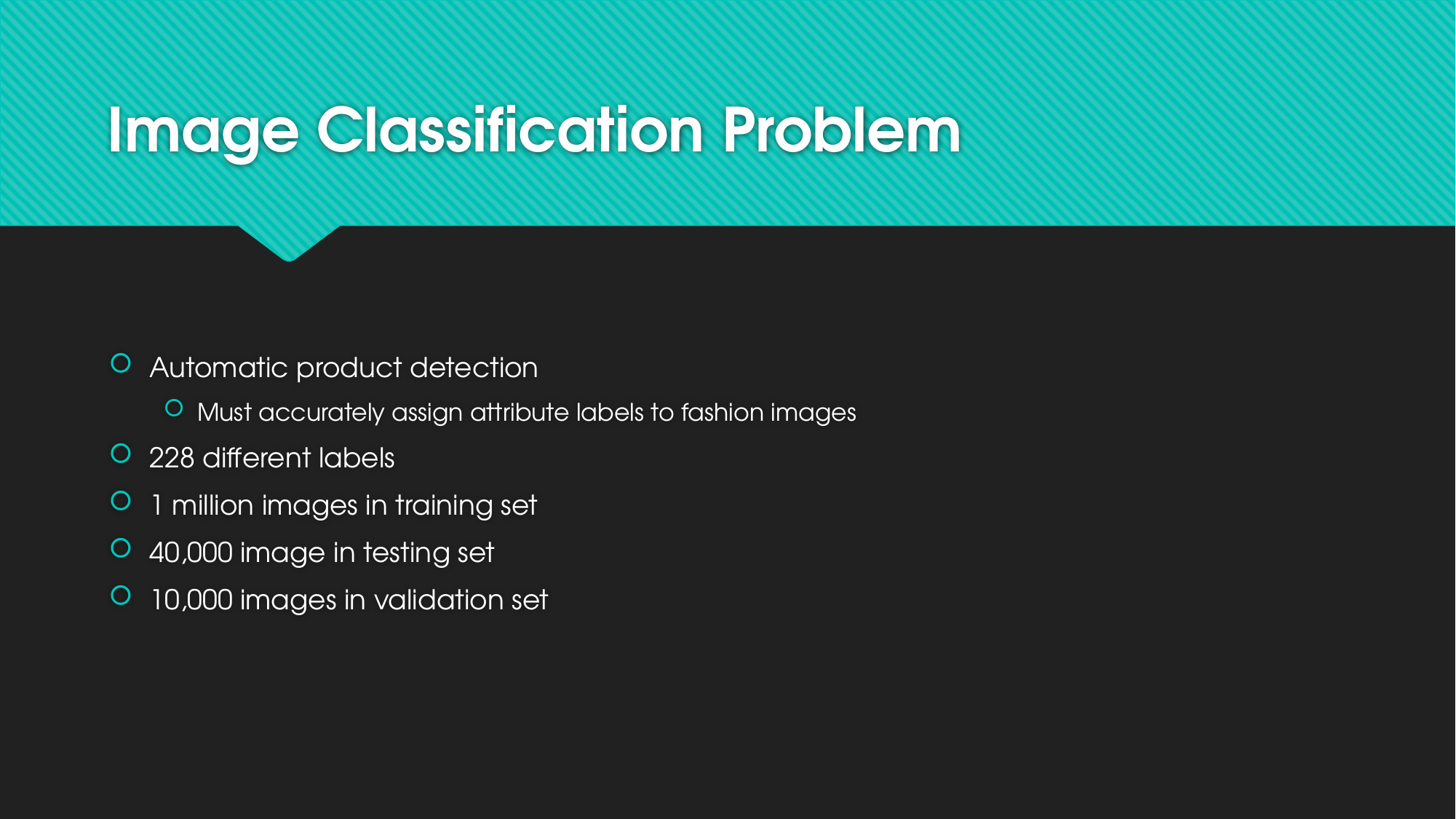

# Image Classification Problem
Automatic product detection
Must accurately assign attribute labels to fashion images
228 different labels
1 million images in training set
40,000 image in testing set
10,000 images in validation set